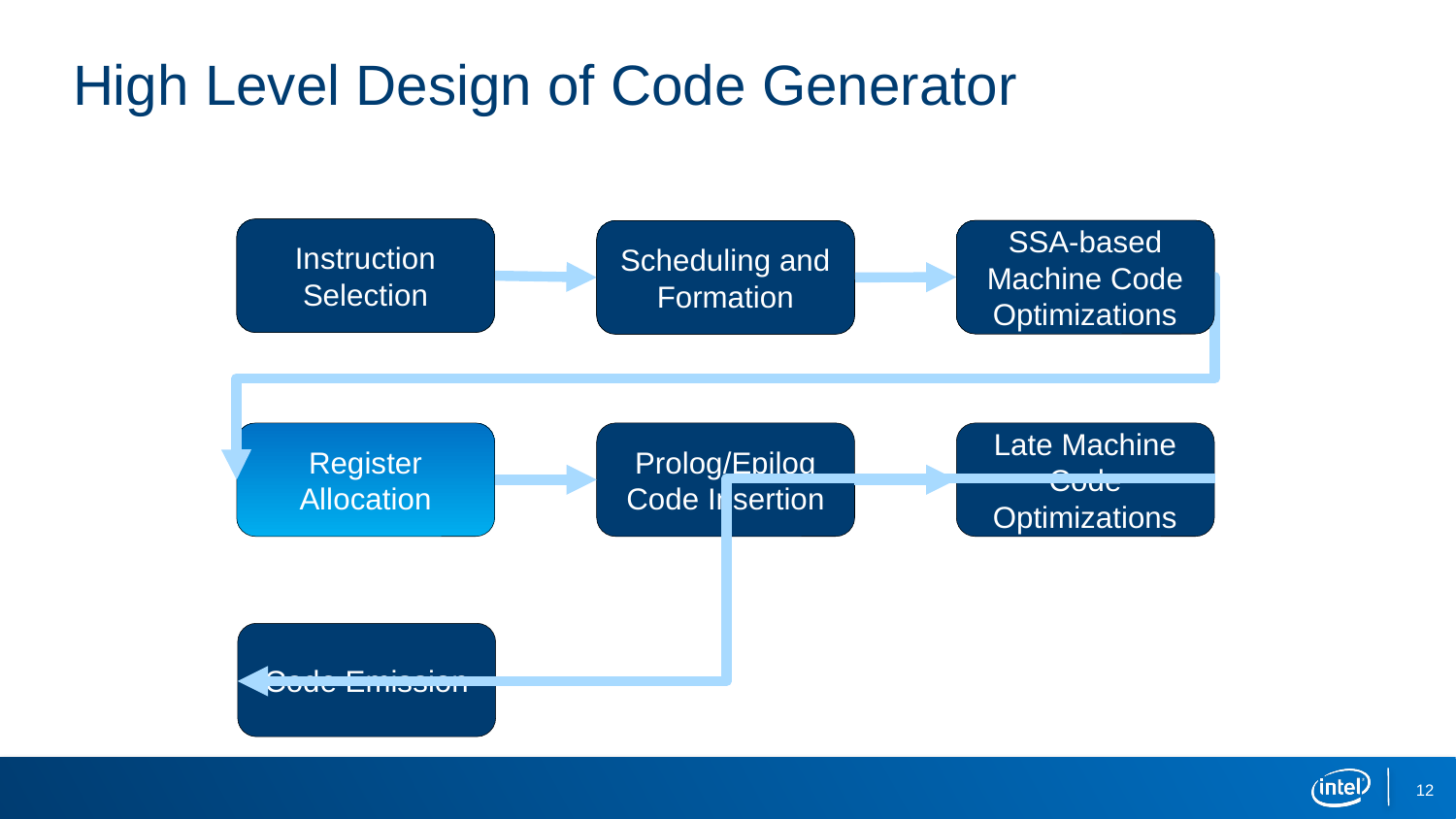

# High Level Design of Code Generator

Instruction Selection
Instruction Selection
SSA-based Machine Code Optimizations
SSA-based Machine Code Optimizations
Scheduling and Formation
Scheduling and Formation
Late Machine Code Optimizations
Register Allocation
Prolog/Epilog Code Insertion
Code Emission
12